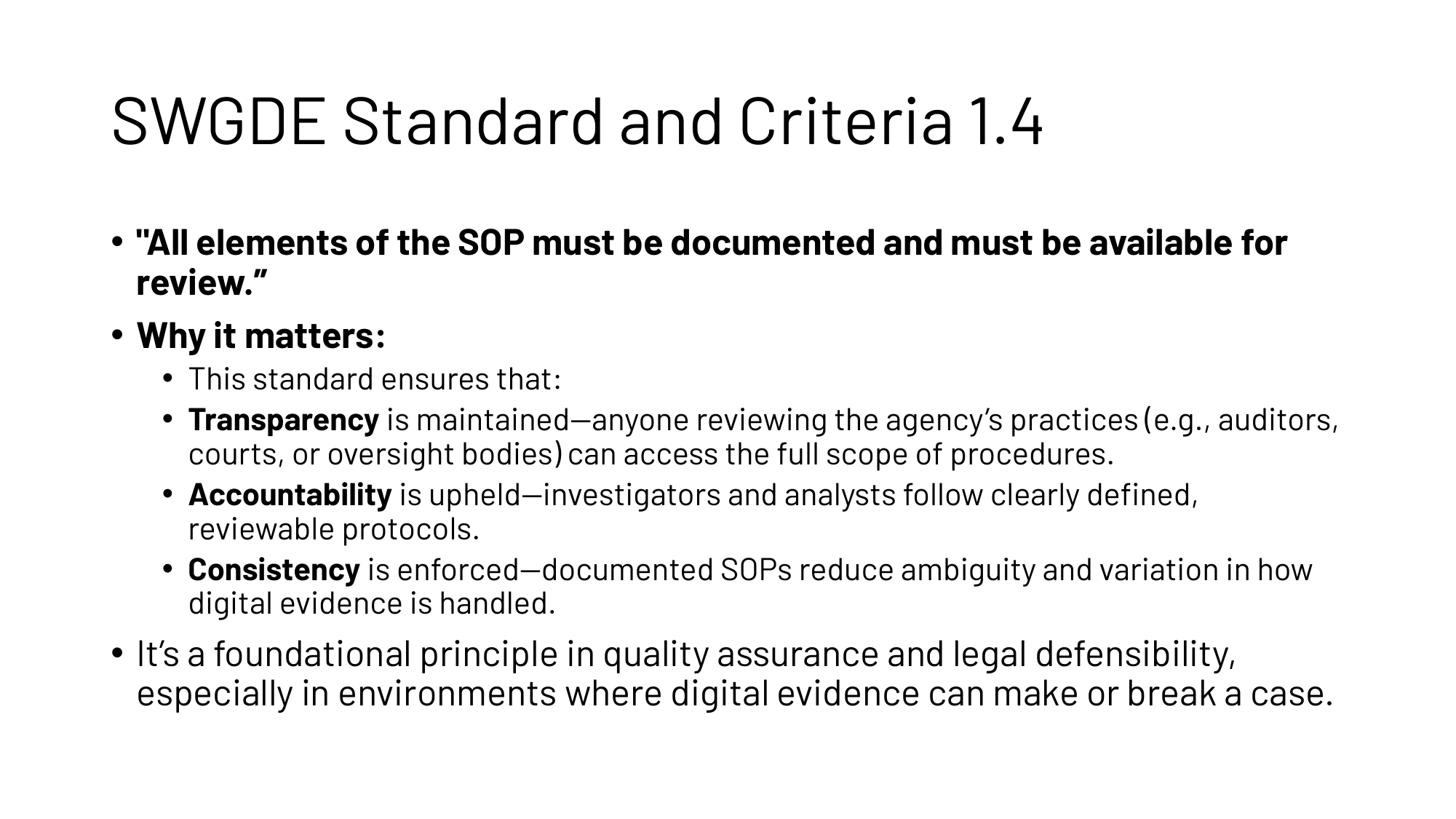

# SWGDE Standard and Criteria 1.4
"All elements of the SOP must be documented and must be available for review.”
Why it matters:
This standard ensures that:
Transparency is maintained—anyone reviewing the agency’s practices (e.g., auditors, courts, or oversight bodies) can access the full scope of procedures.
Accountability is upheld—investigators and analysts follow clearly defined, reviewable protocols.
Consistency is enforced—documented SOPs reduce ambiguity and variation in how digital evidence is handled.
It’s a foundational principle in quality assurance and legal defensibility, especially in environments where digital evidence can make or break a case.